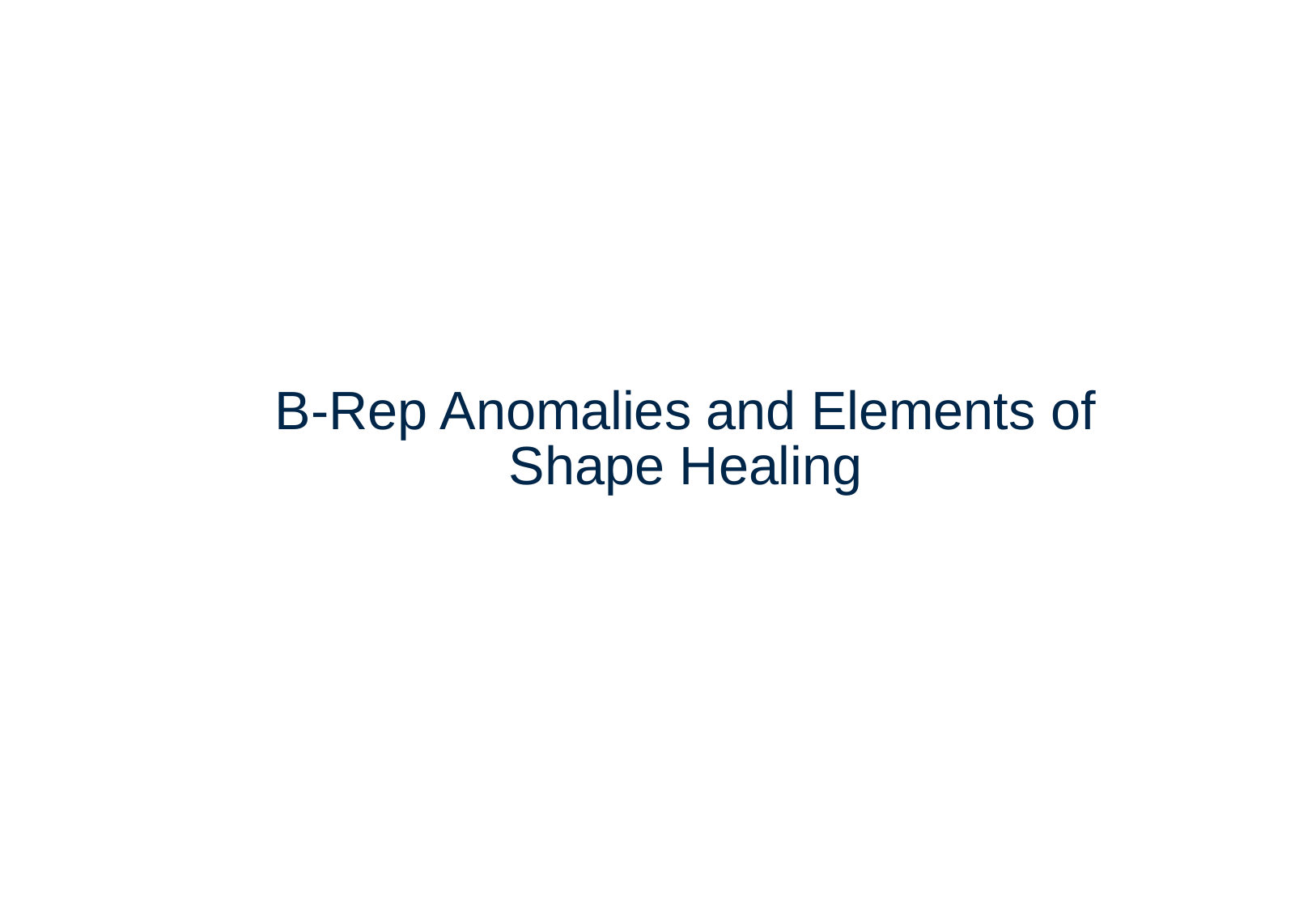

# B-Rep Anomalies and Elements of Shape Healing